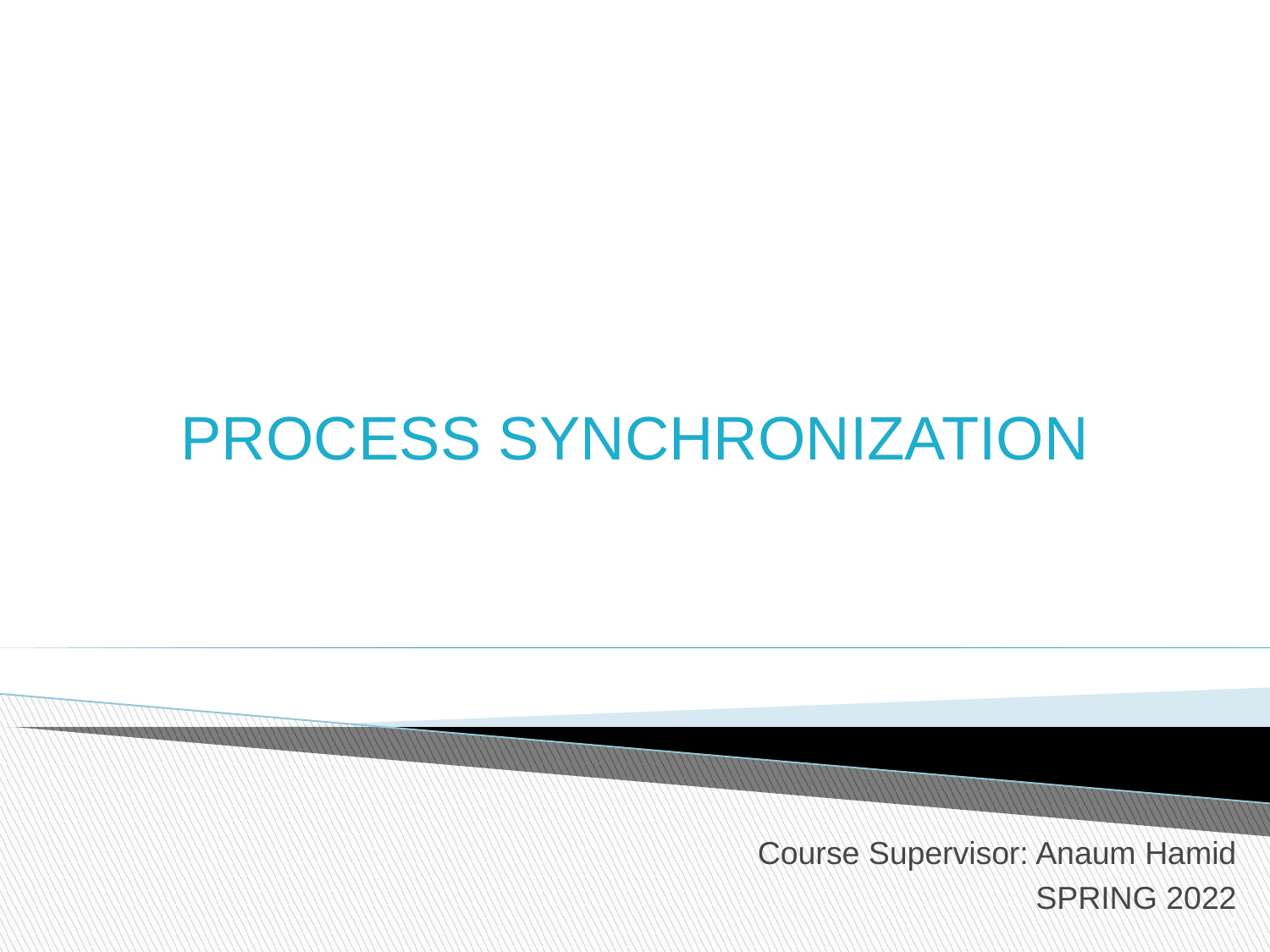

# PROCESS SYNCHRONIZATION
Course Supervisor: Anaum Hamid
SPRING 2022
1